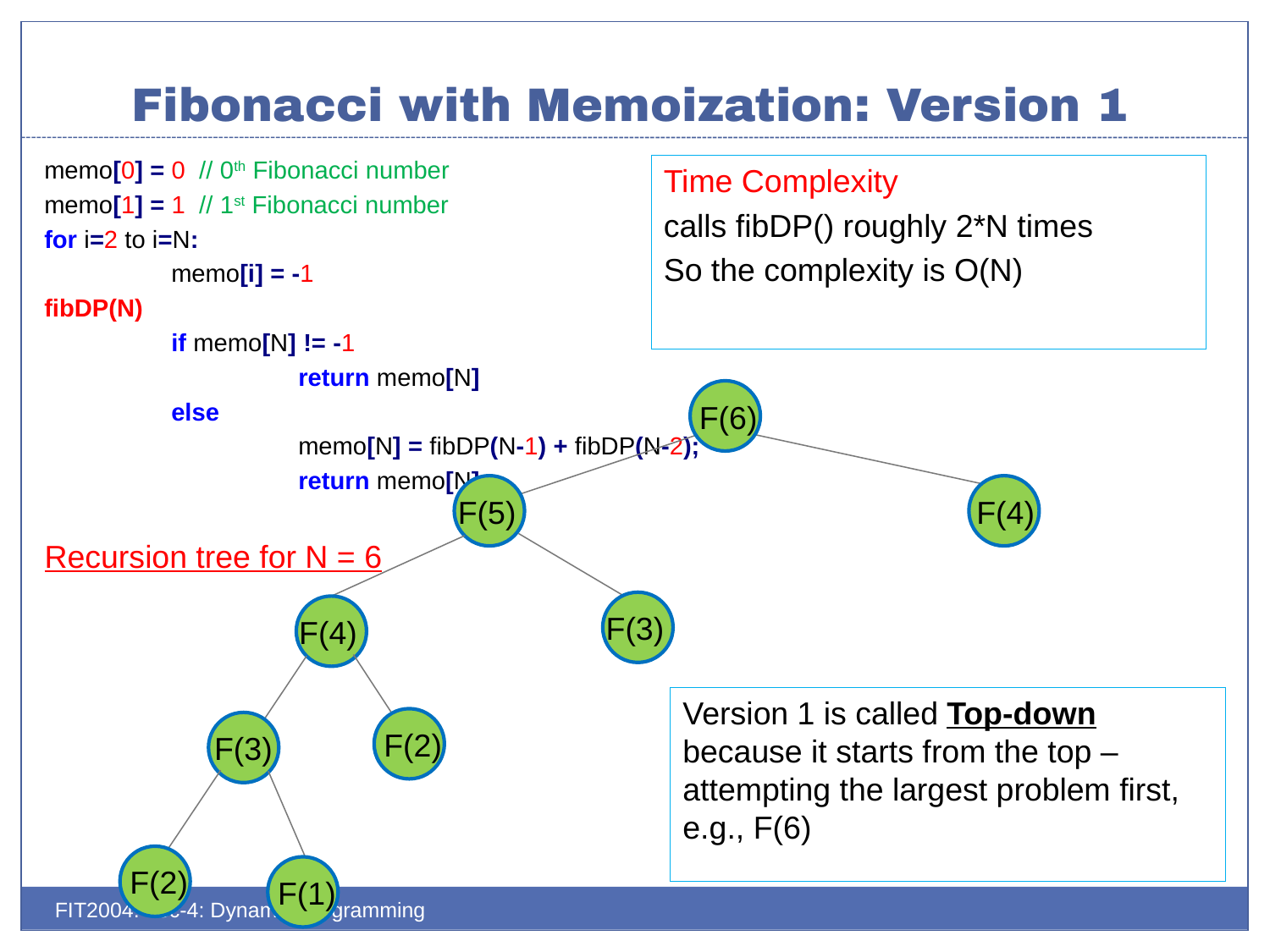

# Fibonacci with Memoization: Version 1
memo[0] = 0  // 0th Fibonacci number
memo[1] = 1  // 1st Fibonacci number
for i=2 to i=N:
	memo[i] = -1
fibDP(N)
	if memo[N] != -1
		return memo[N]
	else
		memo[N] = fibDP(N-1) + fibDP(N-2);
		return memo[N]
Time Complexity
calls fibDP() roughly 2*N times
So the complexity is O(N)

 F(6)

 F(5)

F(4)
Recursion tree for N = 6

F(3)

F(4)
Version 1 is called Top-down because it starts from the top – attempting the largest problem first, e.g., F(6)

F(2)

F(3)

F(2)

F(1)
FIT2004: Lec-4: Dynamic Programming